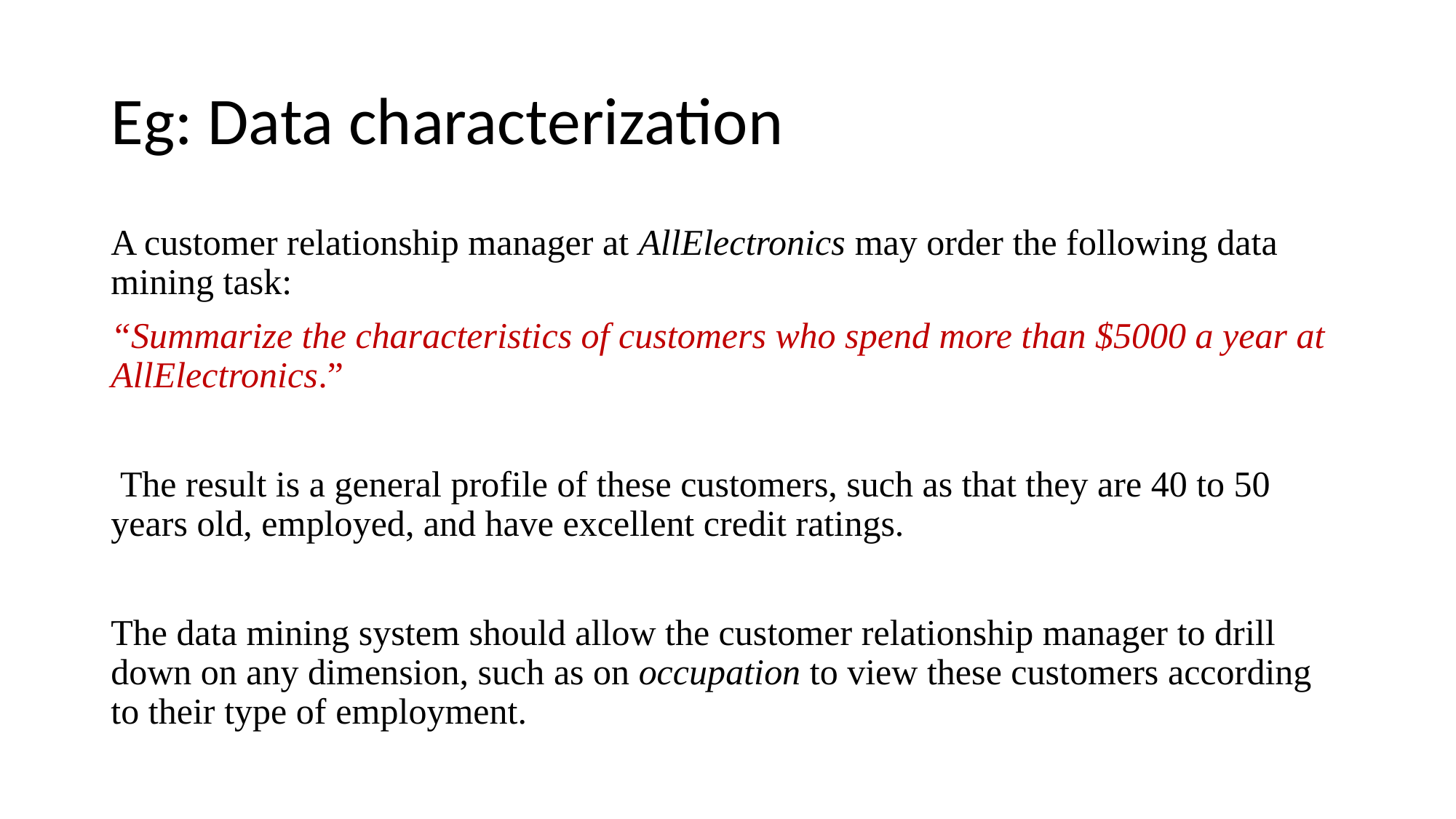

# Eg: Data characterization
A customer relationship manager at AllElectronics may order the following data mining task:
“Summarize the characteristics of customers who spend more than $5000 a year at AllElectronics.”

 The result is a general profile of these customers, such as that they are 40 to 50 years old, employed, and have excellent credit ratings.

The data mining system should allow the customer relationship manager to drill down on any dimension, such as on occupation to view these customers according to their type of employment.